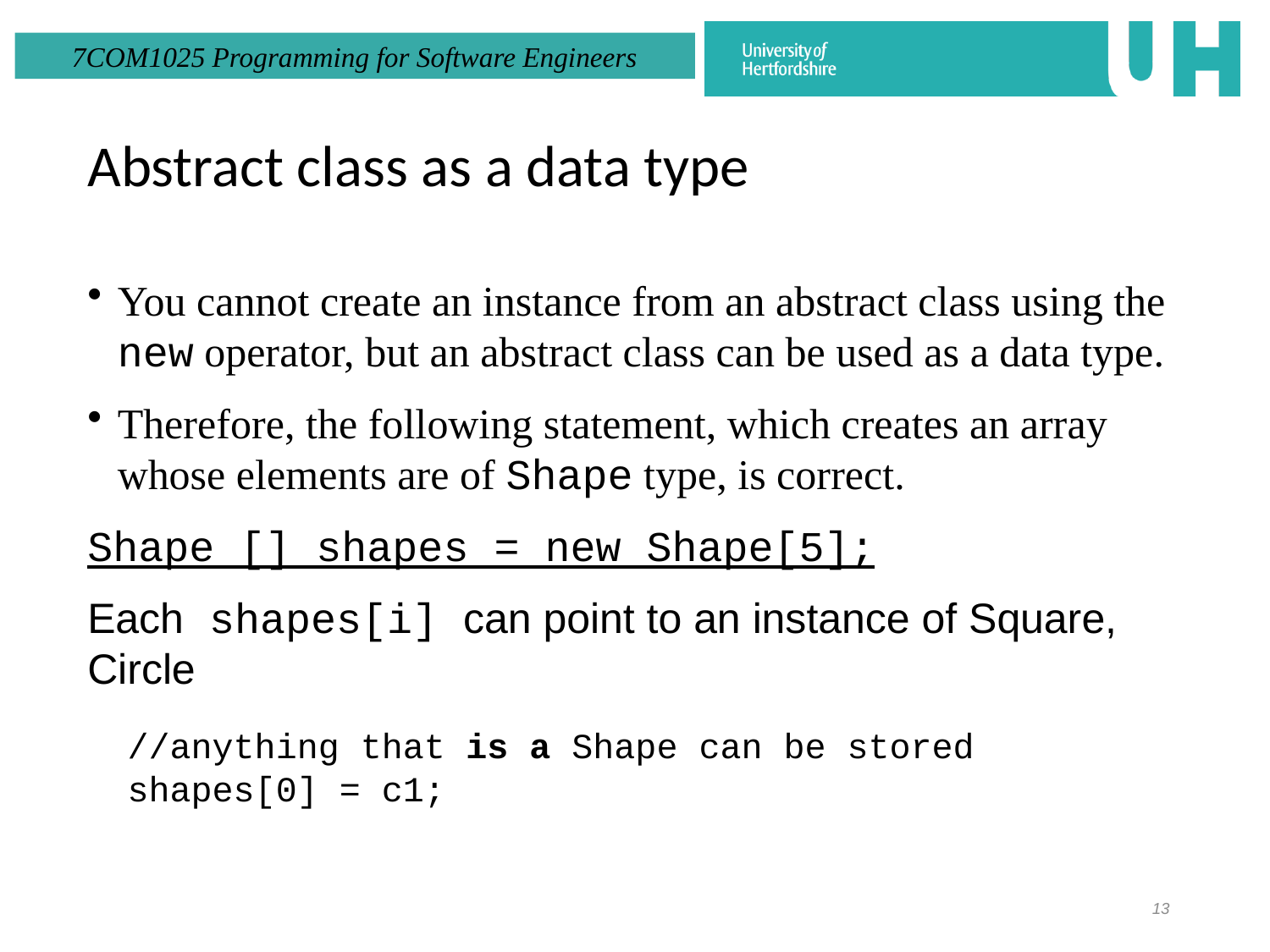

# Abstract class as a data type
You cannot create an instance from an abstract class using the new operator, but an abstract class can be used as a data type.
Therefore, the following statement, which creates an array whose elements are of Shape type, is correct.
Shape [] shapes = new Shape[5];
Each shapes[i] can point to an instance of Square, Circle
//anything that is a Shape can be stored
shapes[0] = c1;

13